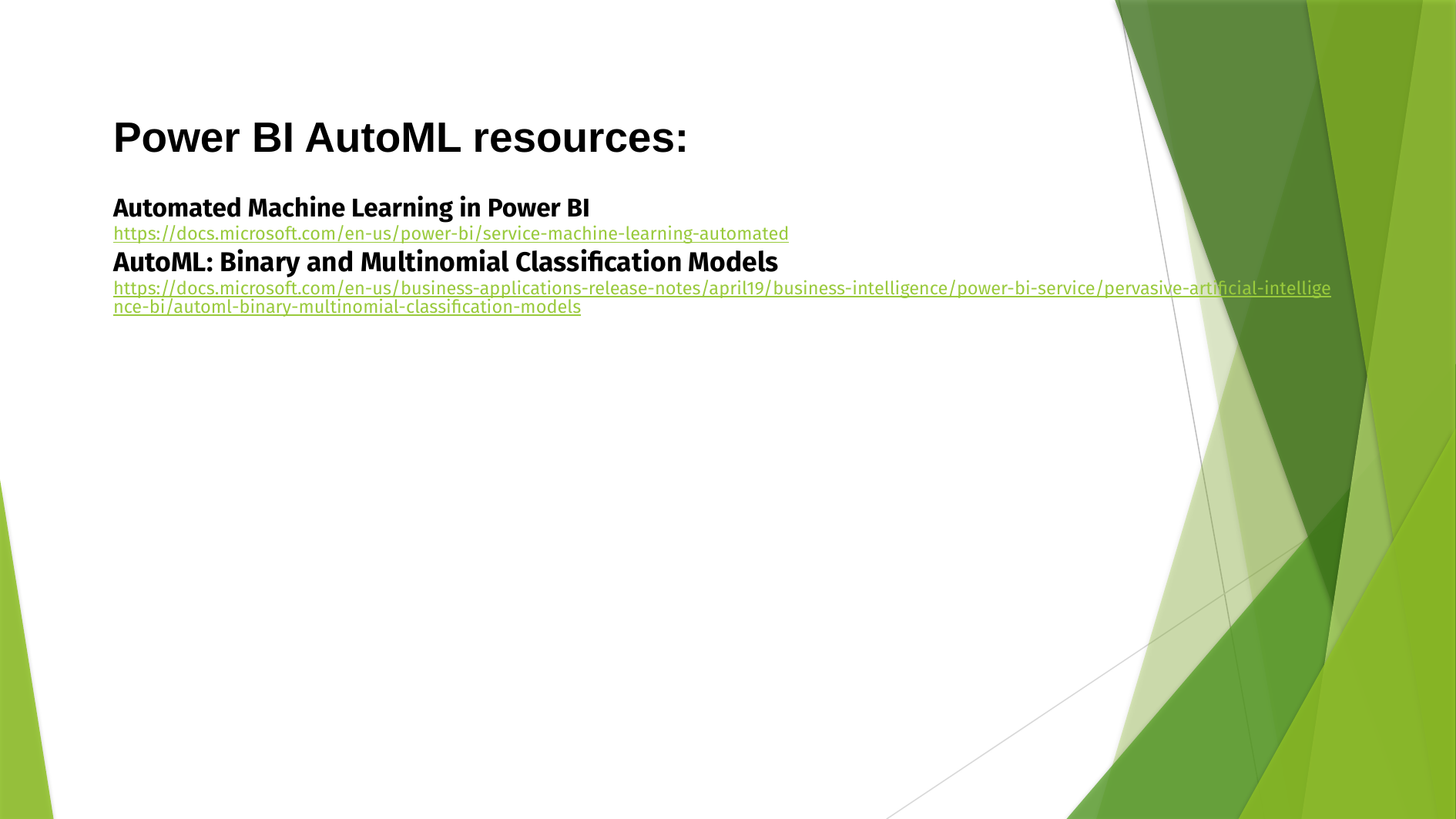

Power BI AutoML resources:

Automated Machine Learning in Power BI
https://docs.microsoft.com/en-us/power-bi/service-machine-learning-automated
AutoML: Binary and Multinomial Classification Models
https://docs.microsoft.com/en-us/business-applications-release-notes/april19/business-intelligence/power-bi-service/pervasive-artificial-intelligence-bi/automl-binary-multinomial-classification-models